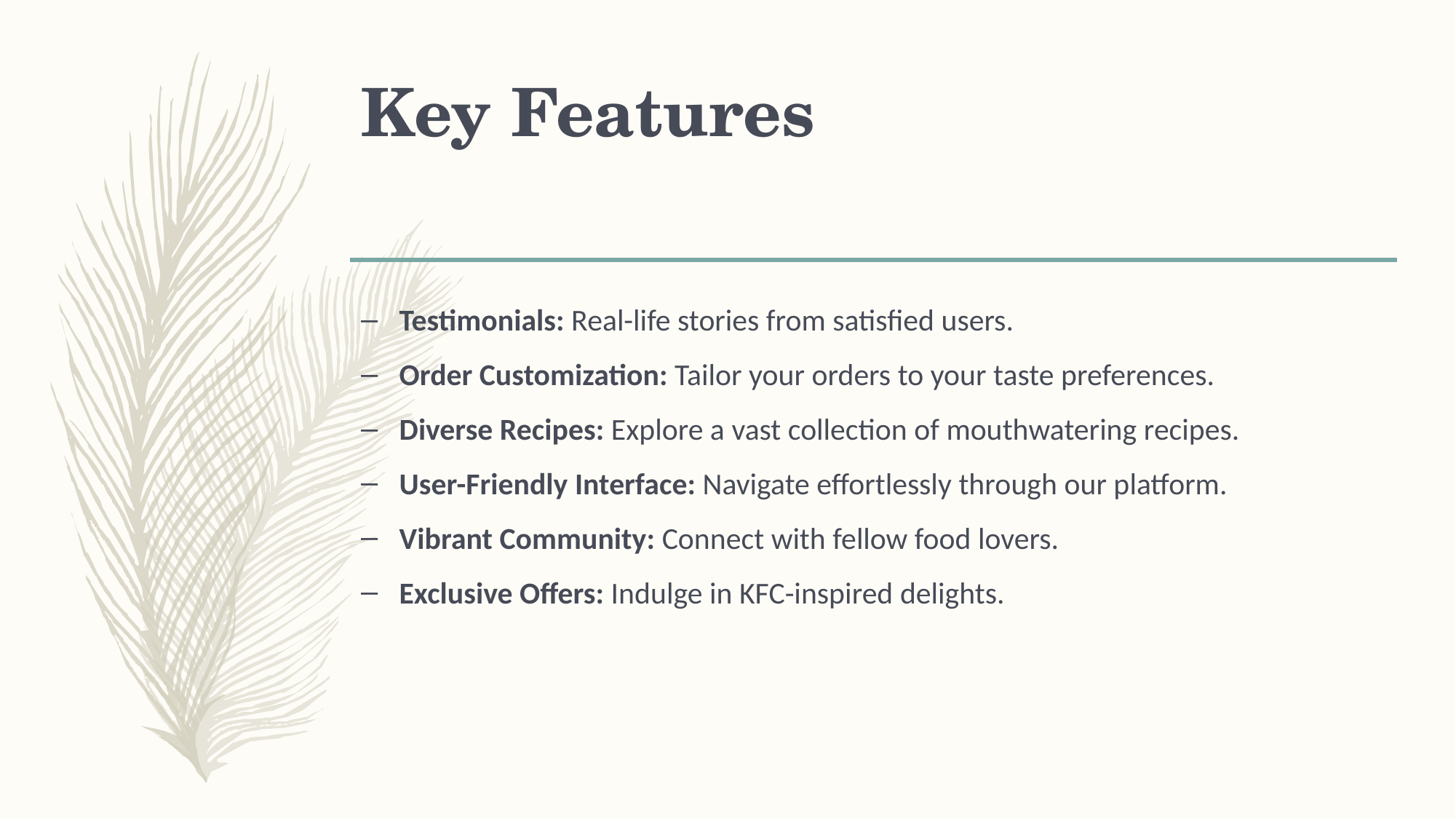

# Key Features
Testimonials: Real-life stories from satisfied users.
Order Customization: Tailor your orders to your taste preferences.
Diverse Recipes: Explore a vast collection of mouthwatering recipes.
User-Friendly Interface: Navigate effortlessly through our platform.
Vibrant Community: Connect with fellow food lovers.
Exclusive Offers: Indulge in KFC-inspired delights.